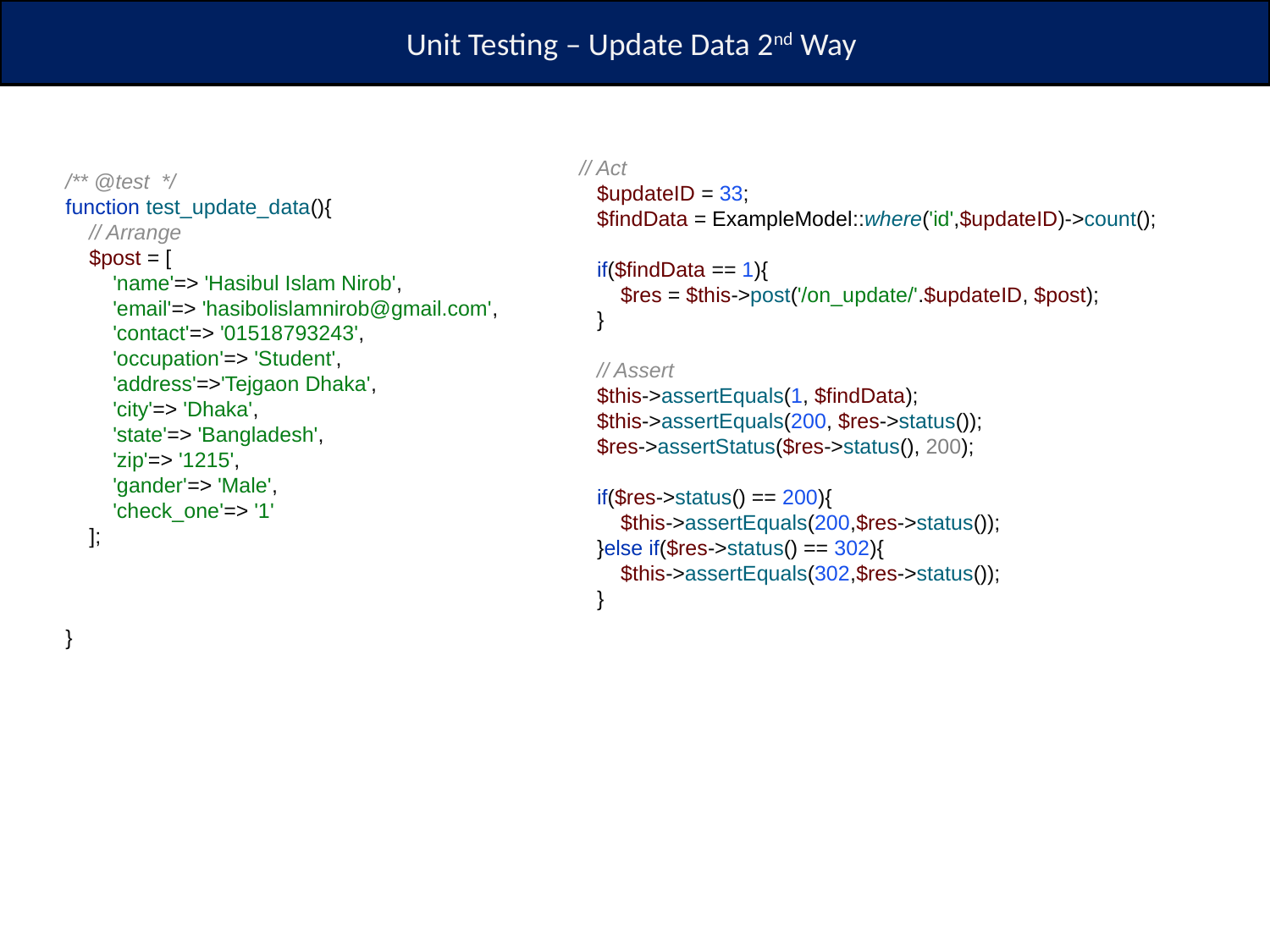

Unit Testing – Update Data 2nd Way
 // Act
    $updateID = 33;
    $findData = ExampleModel::where('id',$updateID)->count();
    if($findData == 1){
        $res = $this->post('/on_update/'.$updateID, $post);
    }
    // Assert
    $this->assertEquals(1, $findData);
    $this->assertEquals(200, $res->status());
    $res->assertStatus($res->status(), 200);
    if($res->status() == 200){
        $this->assertEquals(200,$res->status());
    }else if($res->status() == 302){
        $this->assertEquals(302,$res->status());
    }
/** @test  */
function test_update_data(){
    // Arrange
    $post = [
        'name'=> 'Hasibul Islam Nirob',
        'email'=> 'hasibolislamnirob@gmail.com',
        'contact'=> '01518793243',
        'occupation'=> 'Student',
        'address'=>'Tejgaon Dhaka',
        'city'=> 'Dhaka',
        'state'=> 'Bangladesh',
        'zip'=> '1215',
        'gander'=> 'Male',
        'check_one'=> '1'
    ];
}